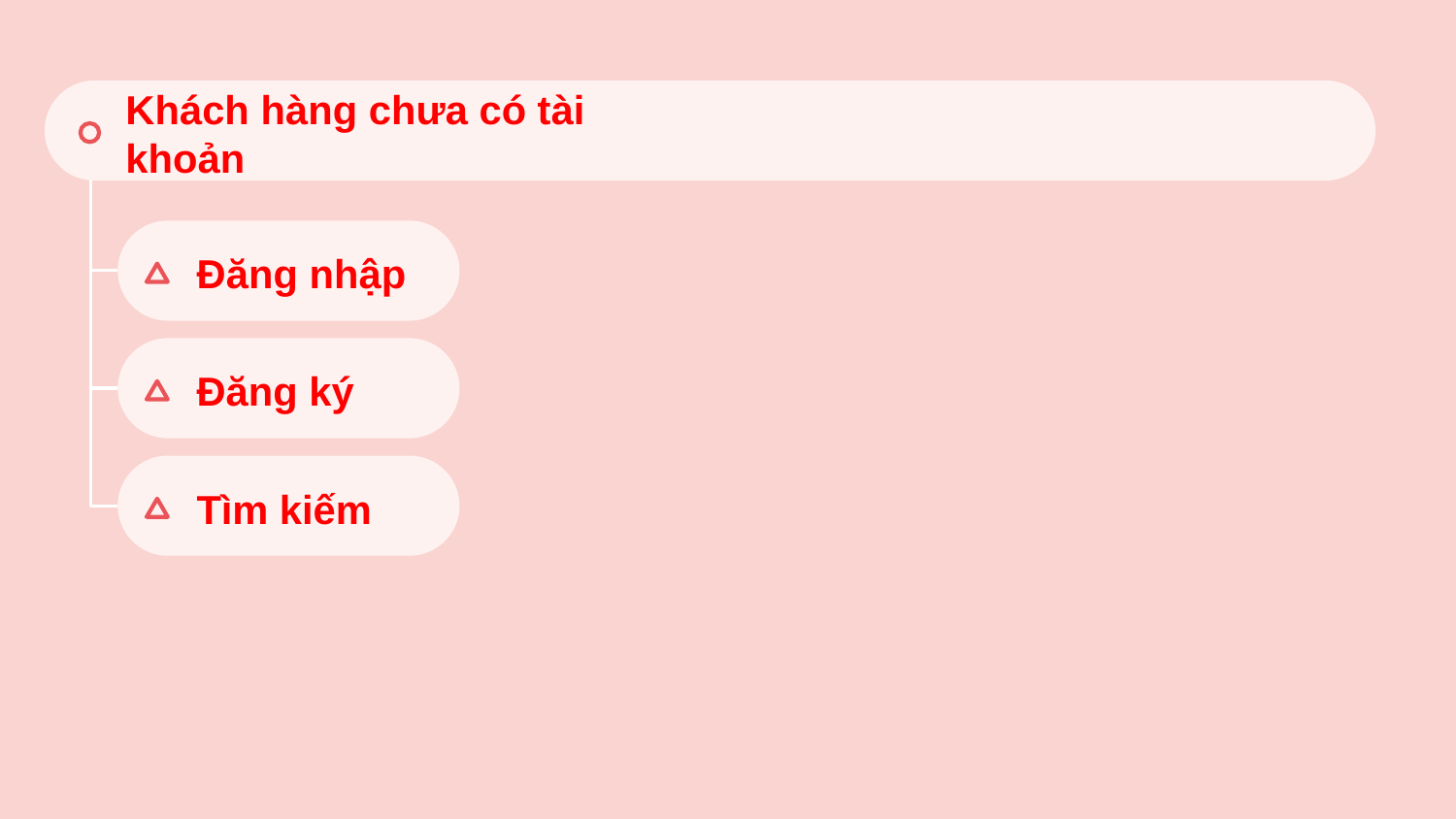

03.
# Đối tượng

Khách hàng chưa có tài khoản

Đăng nhập

Đăng ký

Tìm kiếm

Khách hàng đã có tài khoản

Nhân viên

Quản lý